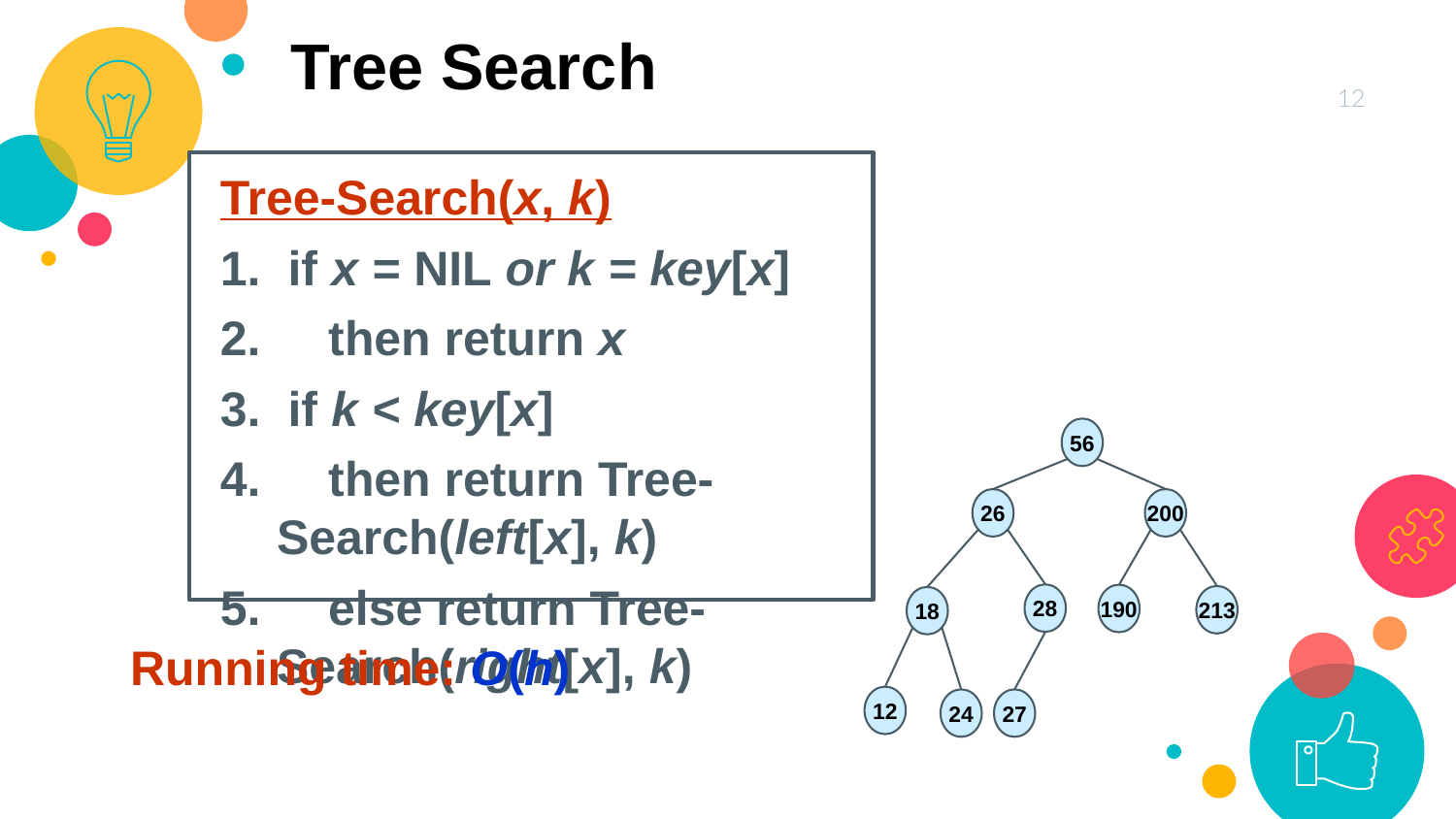

Tree Search
12
Tree-Search(x, k)
1.  if x = NIL or k = key[x]
2.     then return x
3.  if k < key[x]
4.     then return Tree-Search(left[x], k)
5.     else return Tree-Search(right[x], k)

56
26
200
28
18
190
213
12
24
27
Running time: O(h)